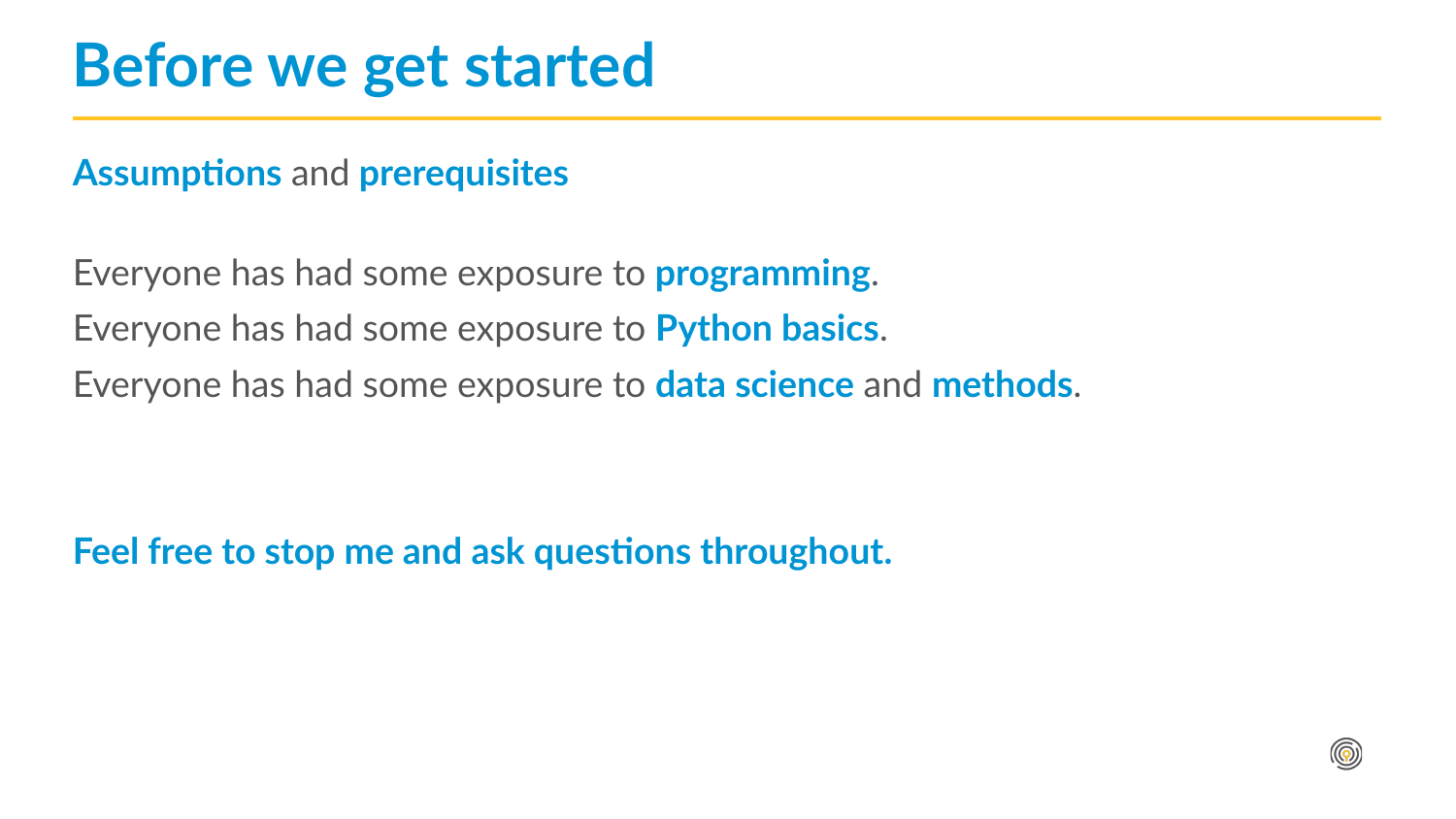

# Before we get started
Assumptions and prerequisites

Everyone has had some exposure to programming.
Everyone has had some exposure to Python basics.
Everyone has had some exposure to data science and methods.

Feel free to stop me and ask questions throughout.